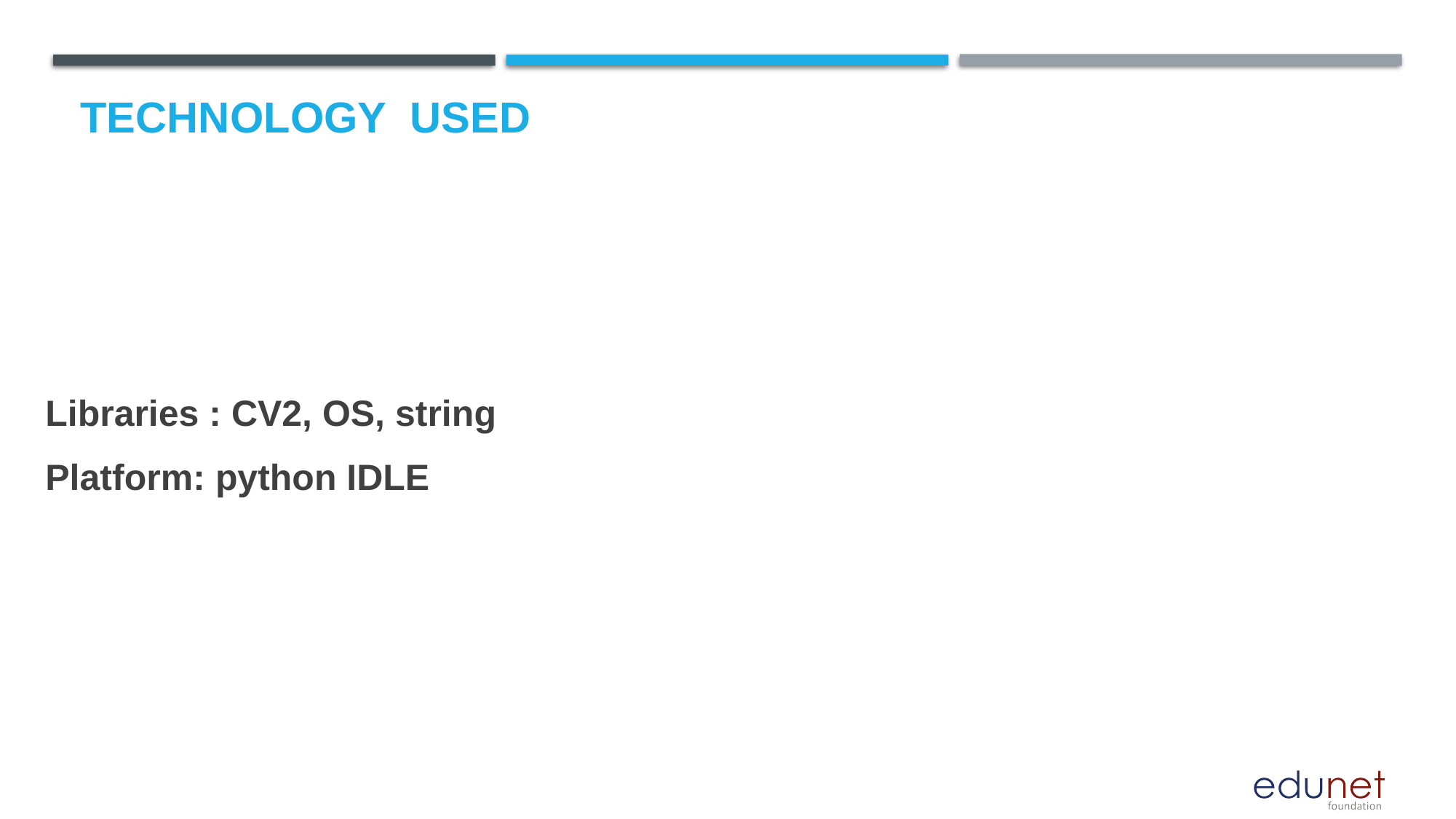

# Technology  used
Libraries : CV2, OS, string
Platform: python IDLE